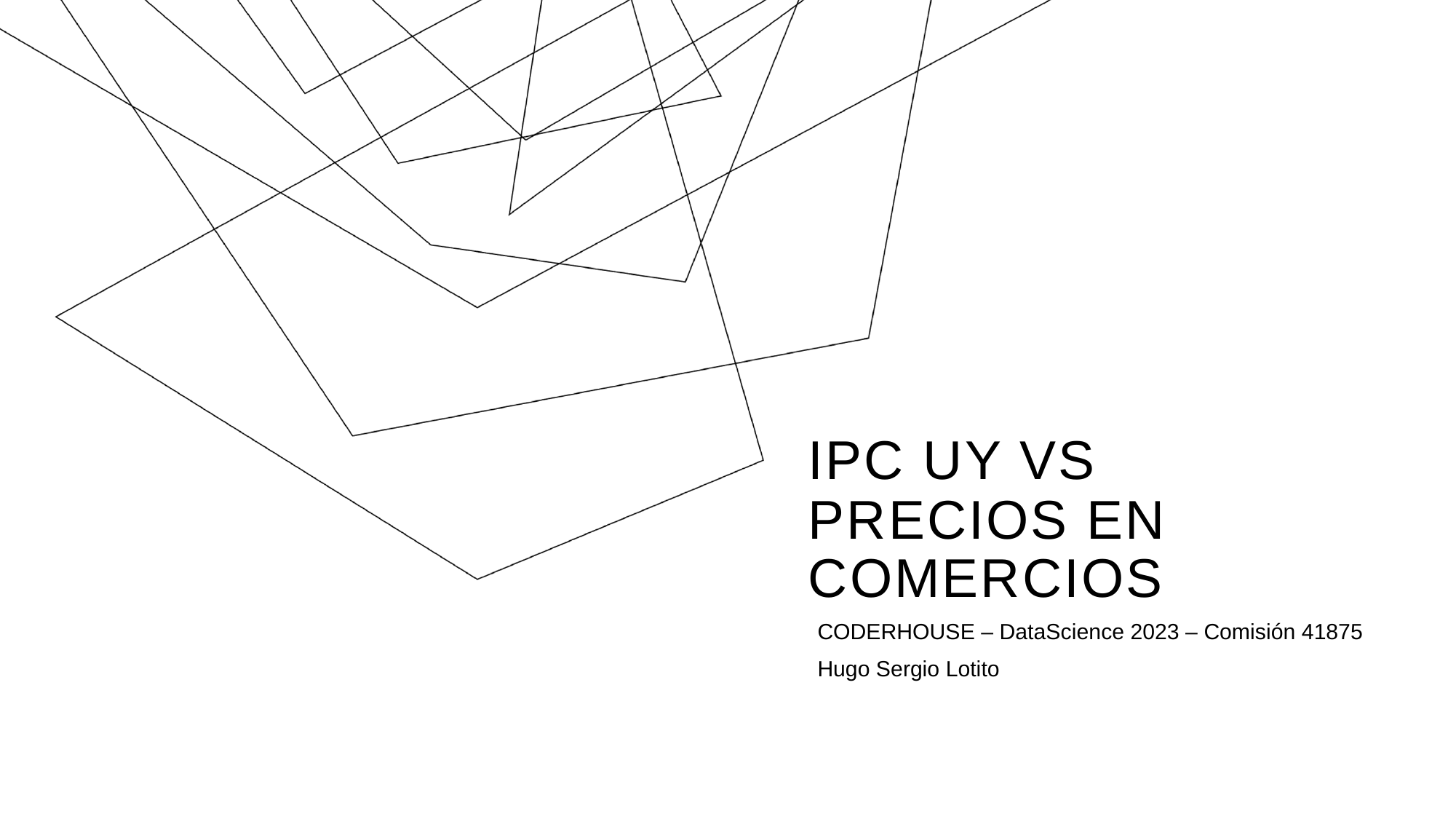

# Ipc UY vs precios en comercios
CODERHOUSE – DataScience 2023 – Comisión 41875
Hugo Sergio Lotito